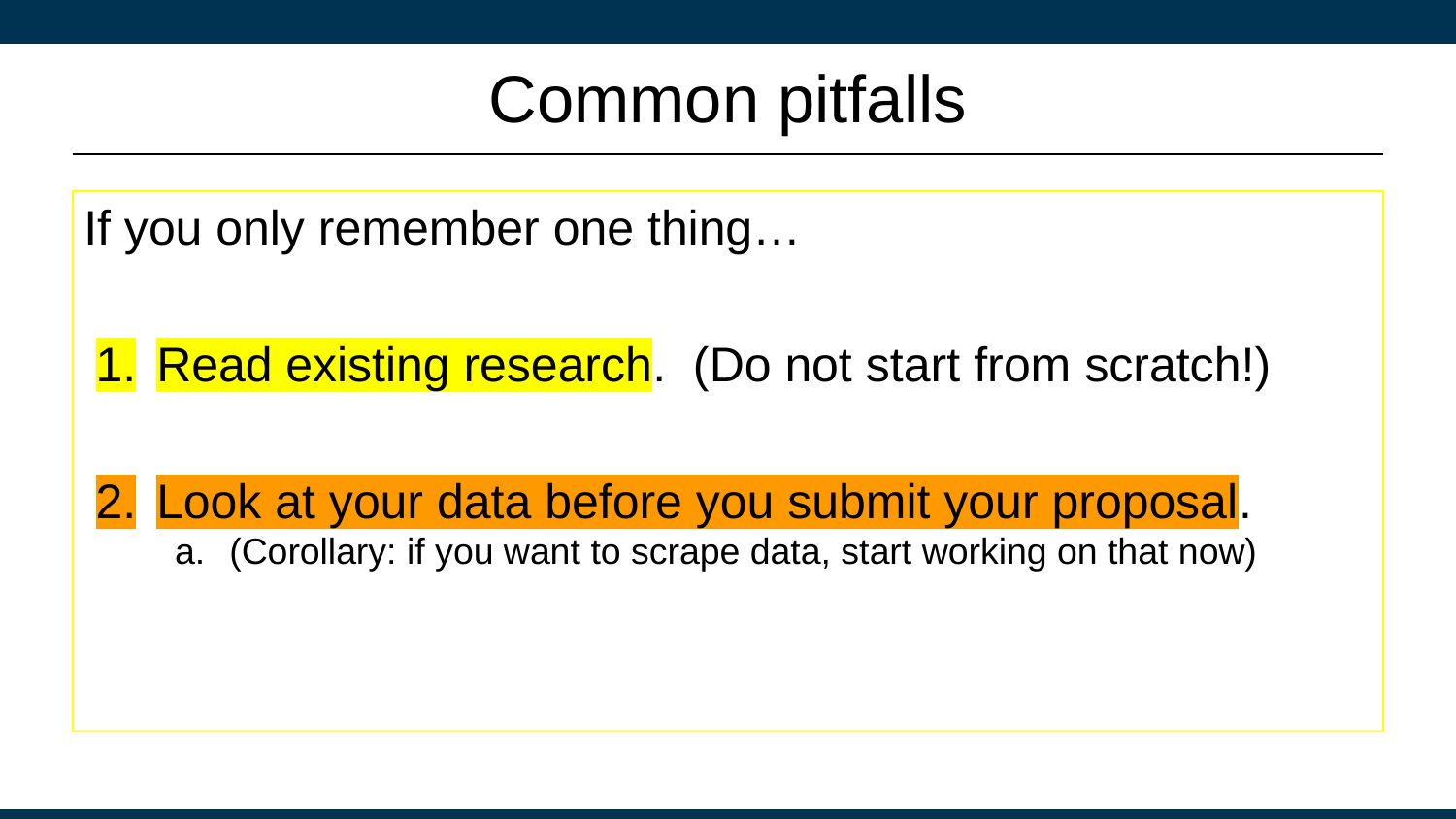

# Common pitfalls
If you only remember one thing…

Read existing research.  (Do not start from scratch!)

Look at your data before you submit your proposal.
(Corollary: if you want to scrape data, start working on that now)